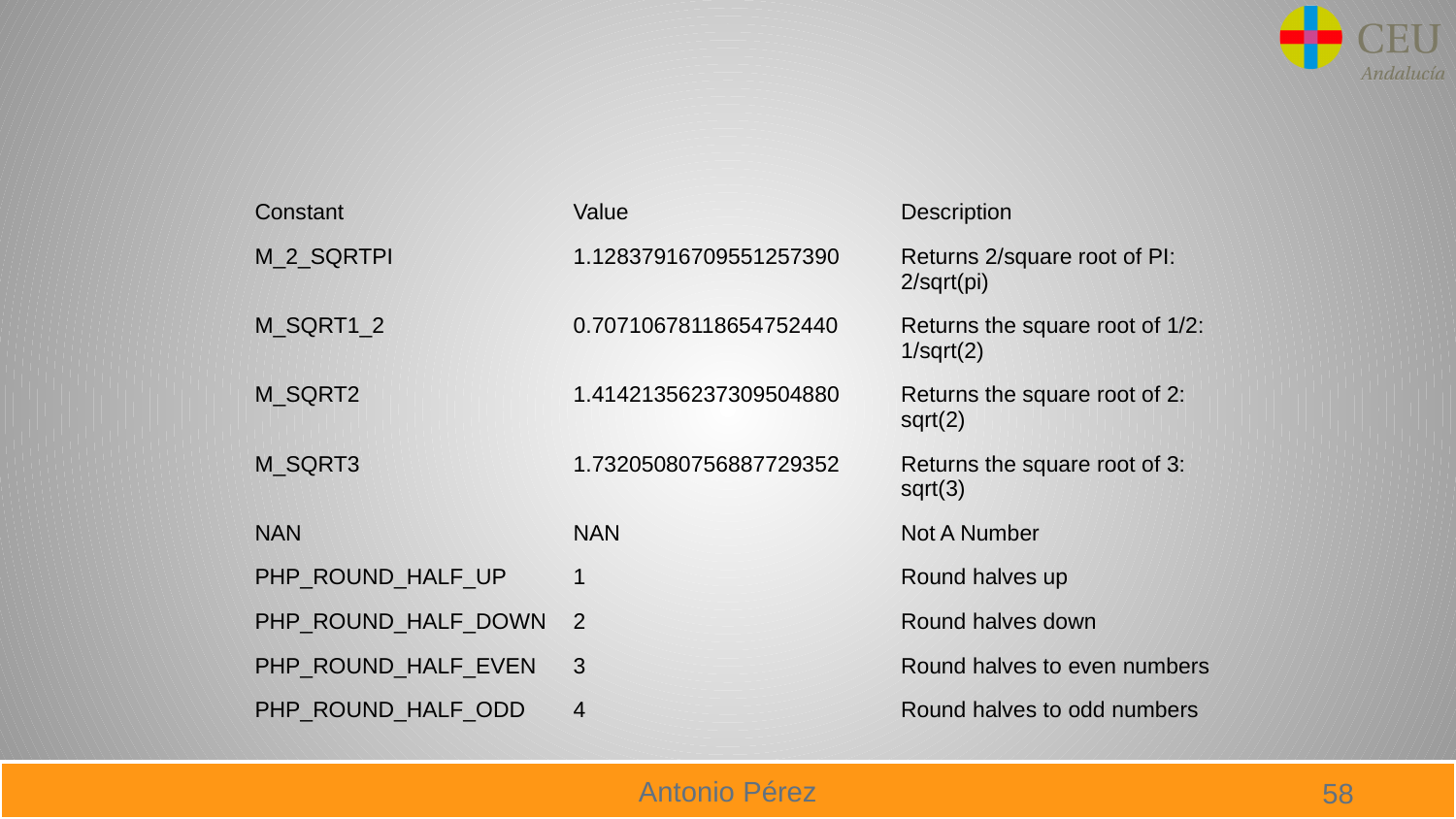

#
| Constant | Value | Description |
| --- | --- | --- |
| M\_2\_SQRTPI | 1.12837916709551257390 | Returns 2/square root of PI: 2/sqrt(pi) |
| M\_SQRT1\_2 | 0.70710678118654752440 | Returns the square root of 1/2: 1/sqrt(2) |
| M\_SQRT2 | 1.41421356237309504880 | Returns the square root of 2: sqrt(2) |
| M\_SQRT3 | 1.73205080756887729352 | Returns the square root of 3: sqrt(3) |
| NAN | NAN | Not A Number |
| PHP\_ROUND\_HALF\_UP | 1 | Round halves up |
| PHP\_ROUND\_HALF\_DOWN | 2 | Round halves down |
| PHP\_ROUND\_HALF\_EVEN | 3 | Round halves to even numbers |
| PHP\_ROUND\_HALF\_ODD | 4 | Round halves to odd numbers |